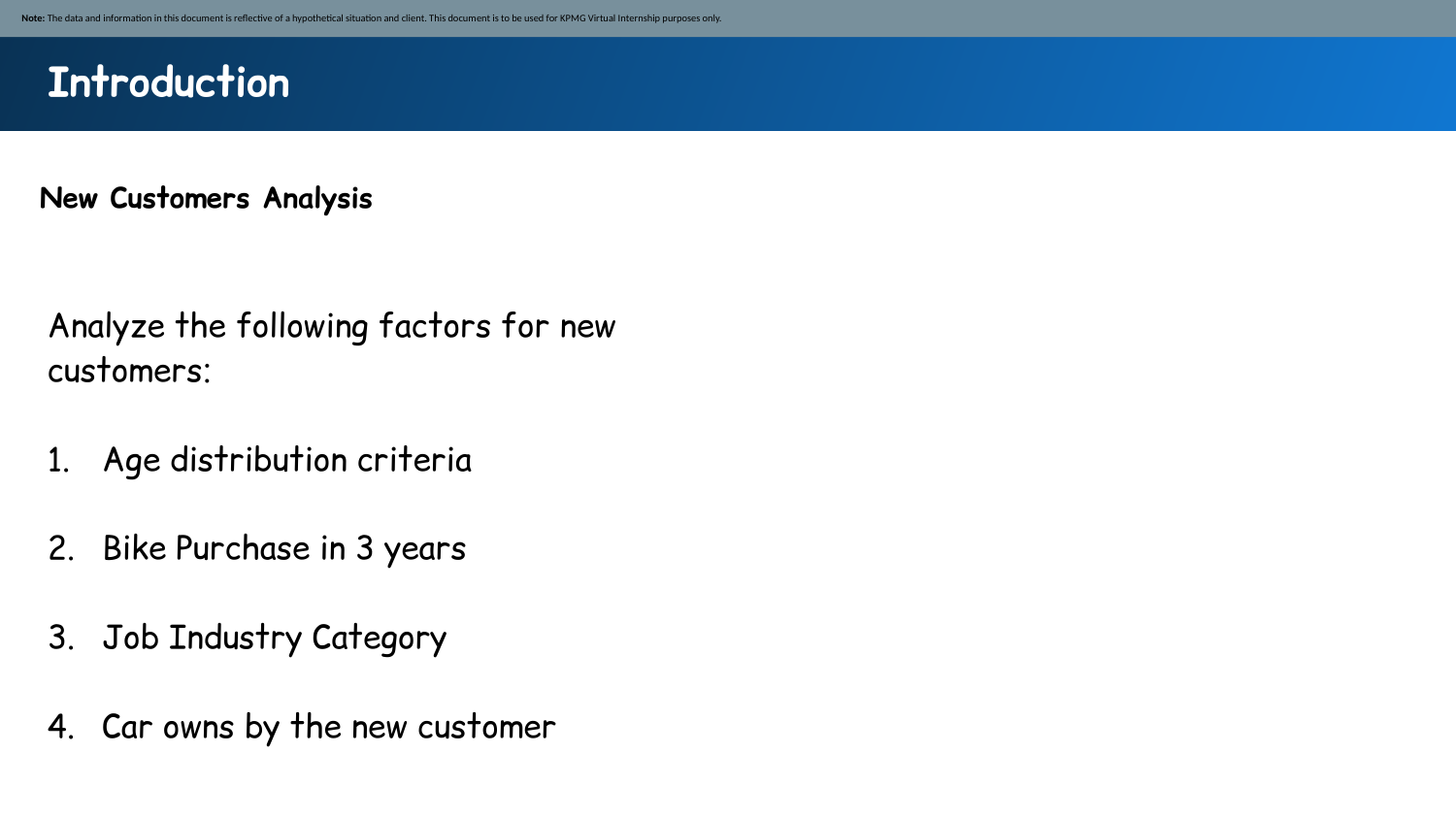

Note: The data and information in this document is reflective of a hypothetical situation and client. This document is to be used for KPMG Virtual Internship purposes only.
Introduction

New Customers Analysis

Analyze the following factors for new customers:

Age distribution criteria

Bike Purchase in 3 years

Job Industry Category

Car owns by the new customer